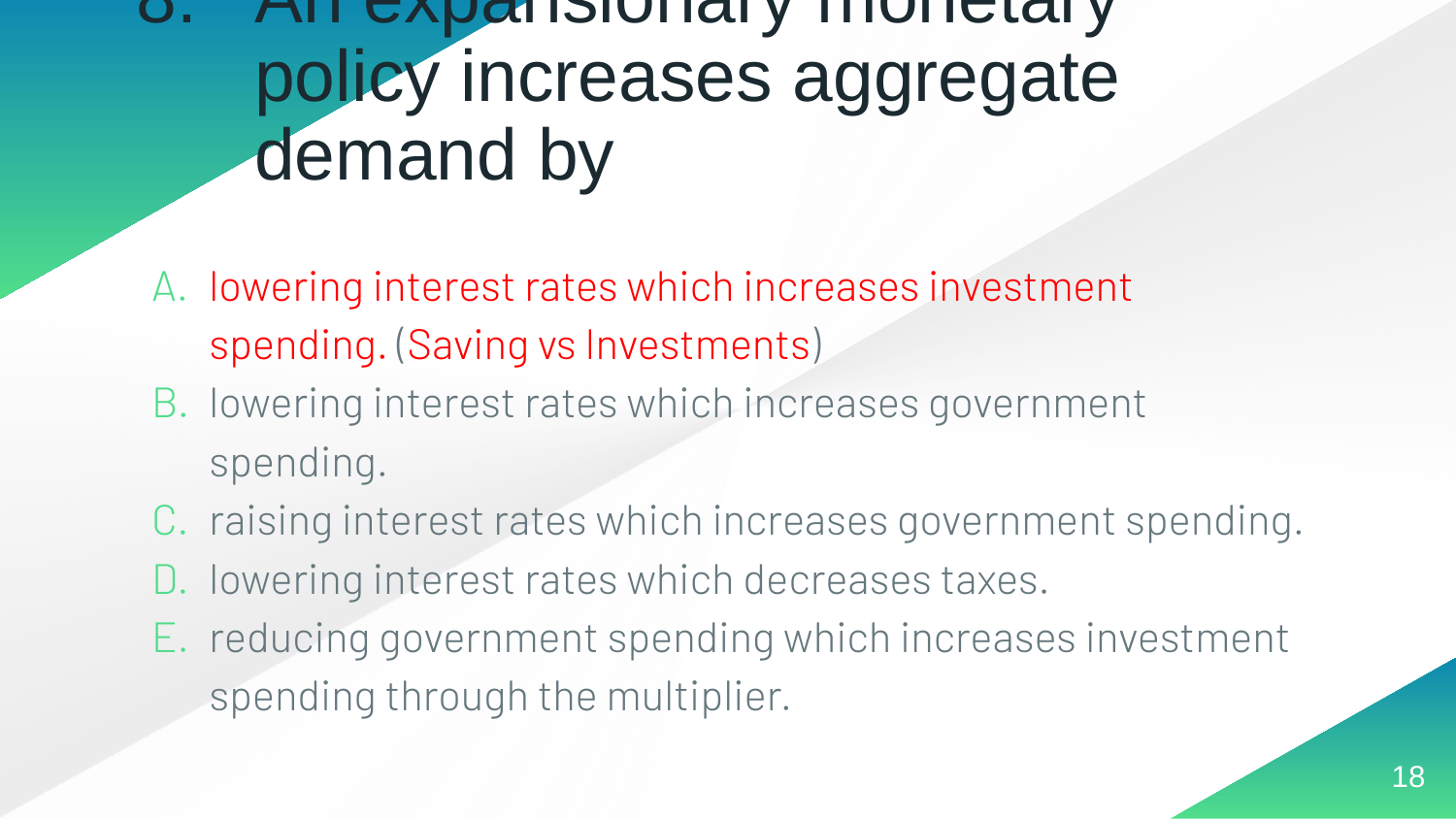

# An expansionary monetary policy increases aggregate demand by
lowering interest rates which increases investment spending. (Saving vs Investments)
lowering interest rates which increases government spending.
raising interest rates which increases government spending.
lowering interest rates which decreases taxes.
reducing government spending which increases investment spending through the multiplier.
18